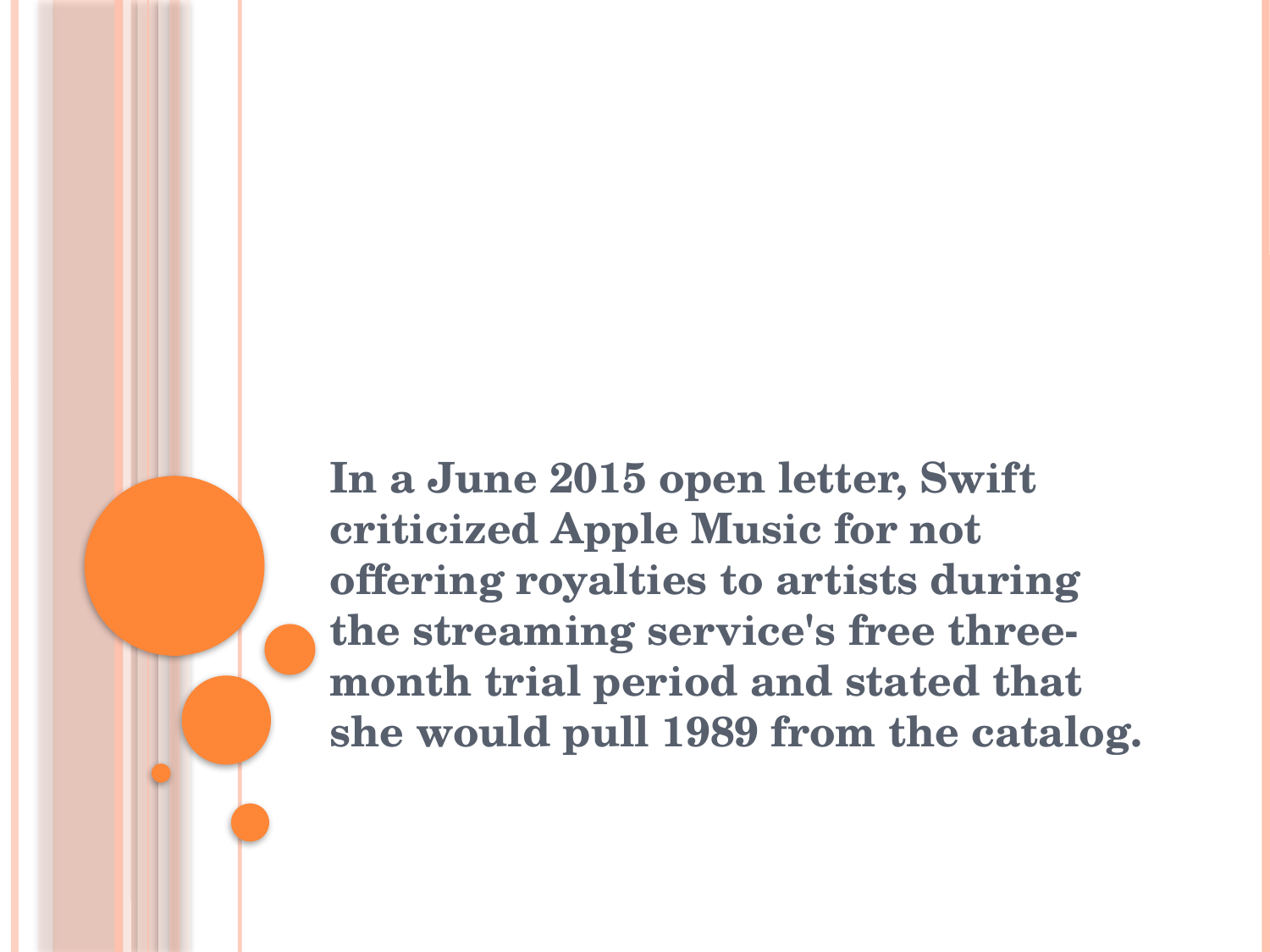

#
In a June 2015 open letter, Swift criticized Apple Music for not offering royalties to artists during the streaming service's free three-month trial period and stated that she would pull 1989 from the catalog.